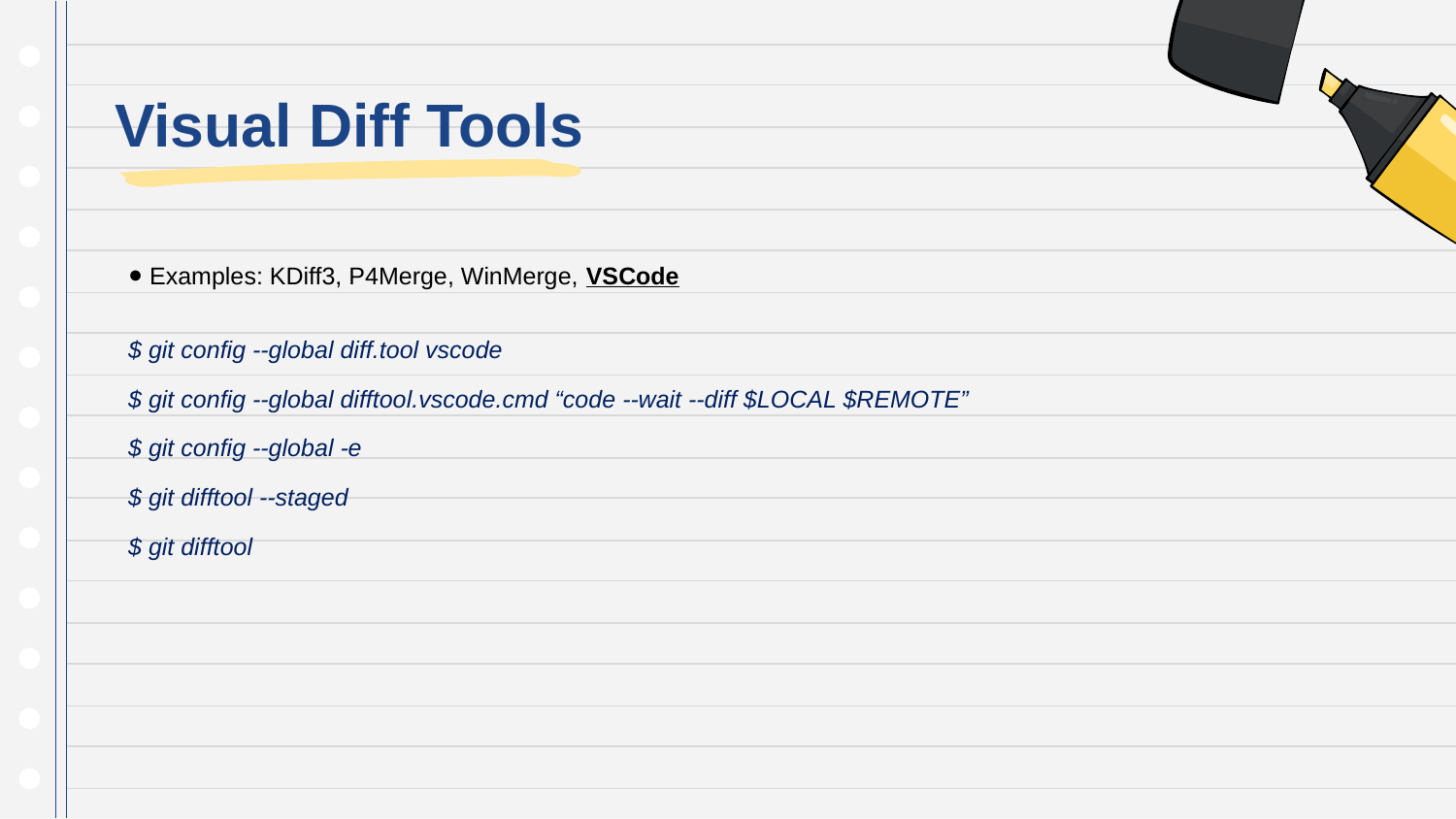

# Visual Diff Tools

 Examples: KDiff3, P4Merge, WinMerge, VSCode

$ git config --global diff.tool vscode

$ git config --global difftool.vscode.cmd “code --wait --diff $LOCAL $REMOTE”

$ git config --global -e

$ git difftool --staged

$ git difftool